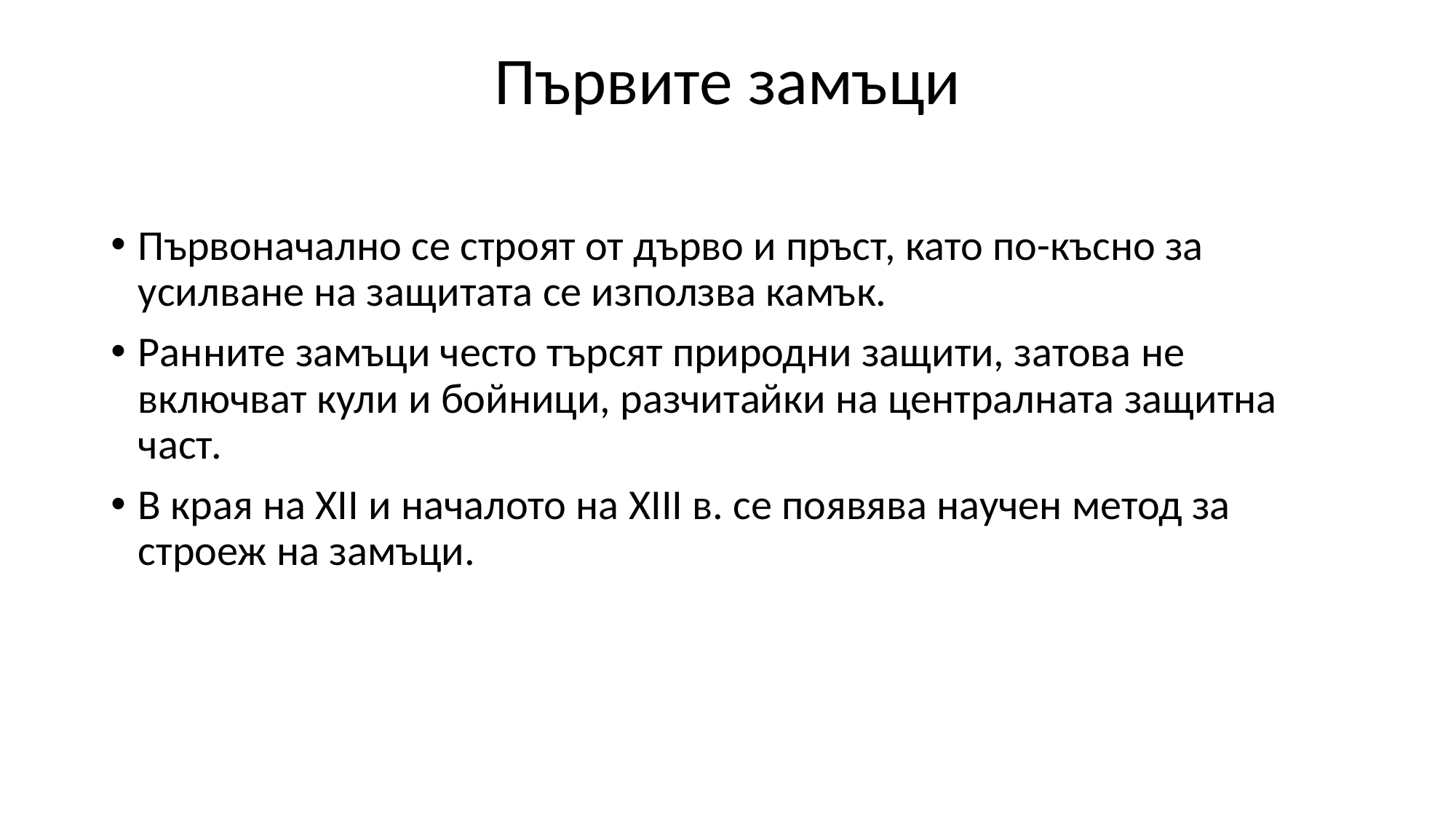

# Първите замъци
Първоначално се строят от дърво и пръст, като по-късно за усилване на защитата се използва камък.
Ранните замъци често търсят природни защити, затова не включват кули и бойници, разчитайки на централната защитна част.
В края на XII и началото на XIII в. се появява научен метод за строеж на замъци.